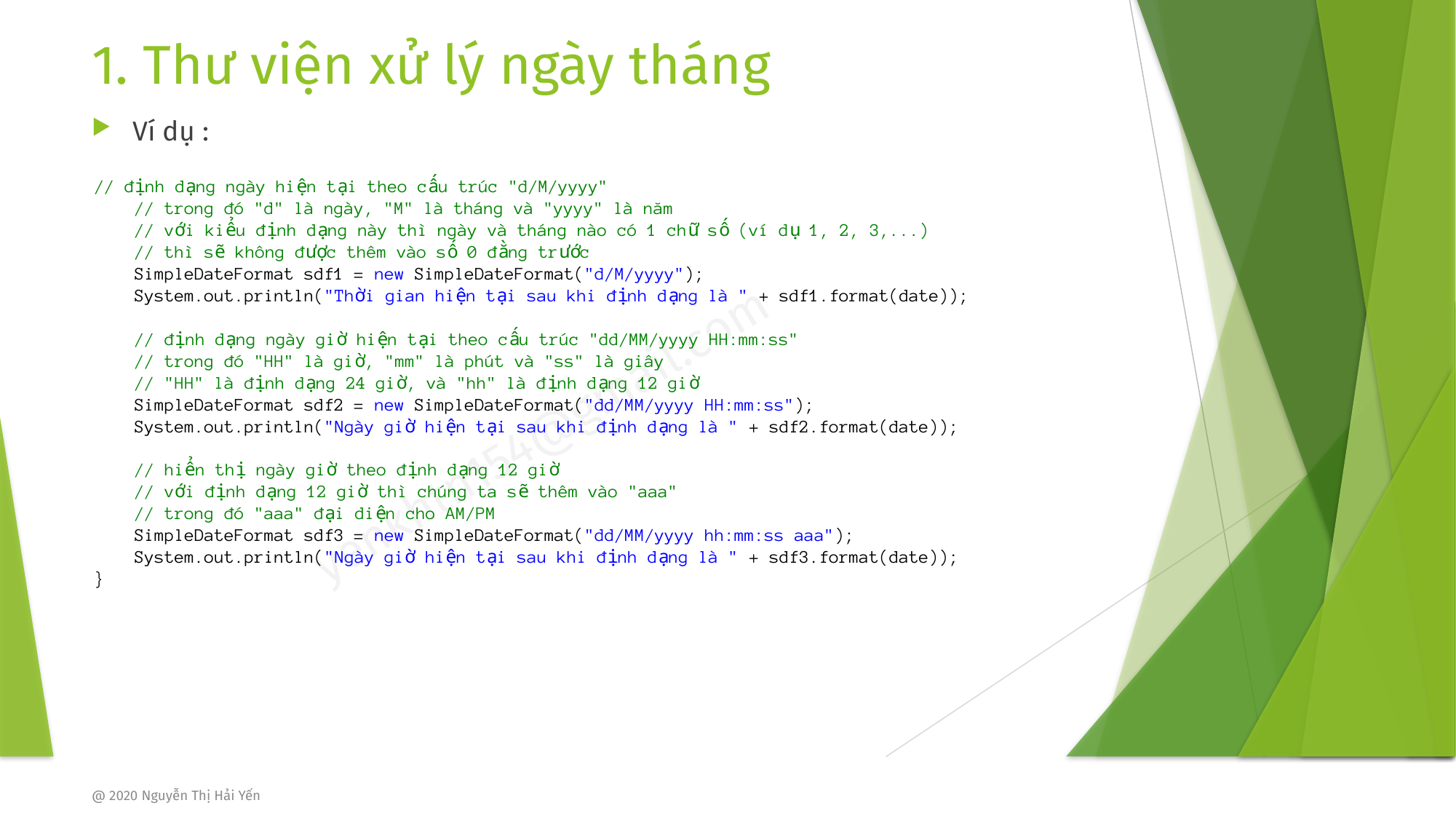

# 1. Thư viện xử lý ngày tháng
Ví dụ :

// định dạng ngày hiện tại theo cấu trúc "d/M/yyyy"
    // trong đó "d" là ngày, "M" là tháng và "yyyy" là năm
    // với kiểu định dạng này thì ngày và tháng nào có 1 chữ số (ví dụ 1, 2, 3,...)
    // thì sẽ không được thêm vào số 0 đằng trước
    SimpleDateFormat sdf1 = new SimpleDateFormat("d/M/yyyy");
    System.out.println("Thời gian hiện tại sau khi định dạng là " + sdf1.format(date));

    // định dạng ngày giờ hiện tại theo cấu trúc "dd/MM/yyyy HH:mm:ss"
    // trong đó "HH" là giờ, "mm" là phút và "ss" là giây
    // "HH" là định dạng 24 giờ, và "hh" là định dạng 12 giờ
    SimpleDateFormat sdf2 = new SimpleDateFormat("dd/MM/yyyy HH:mm:ss");
    System.out.println("Ngày giờ hiện tại sau khi định dạng là " + sdf2.format(date));

    // hiển thị ngày giờ theo định dạng 12 giờ
    // với định dạng 12 giờ thì chúng ta sẽ thêm vào "aaa"
    // trong đó "aaa" đại diện cho AM/PM
    SimpleDateFormat sdf3 = new SimpleDateFormat("dd/MM/yyyy hh:mm:ss aaa");
    System.out.println("Ngày giờ hiện tại sau khi định dạng là " + sdf3.format(date));
}
@ 2020 Nguyễn Thị Hải Yến